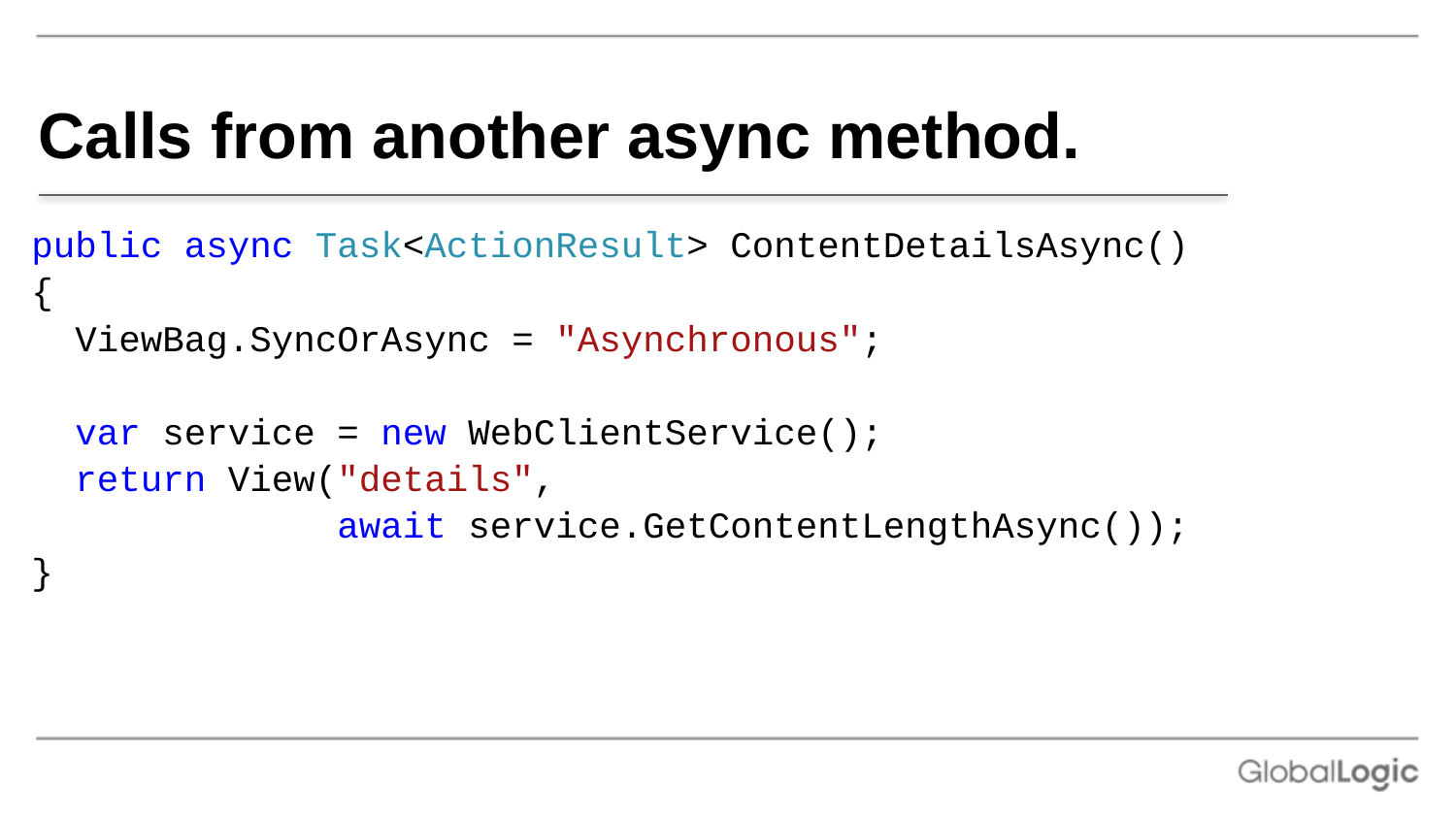

# Calls from another async method.
public async Task<ActionResult> ContentDetailsAsync()
{
  ViewBag.SyncOrAsync = "Asynchronous";

  var service = new WebClientService();
  return View("details",
              await service.GetContentLengthAsync());
}